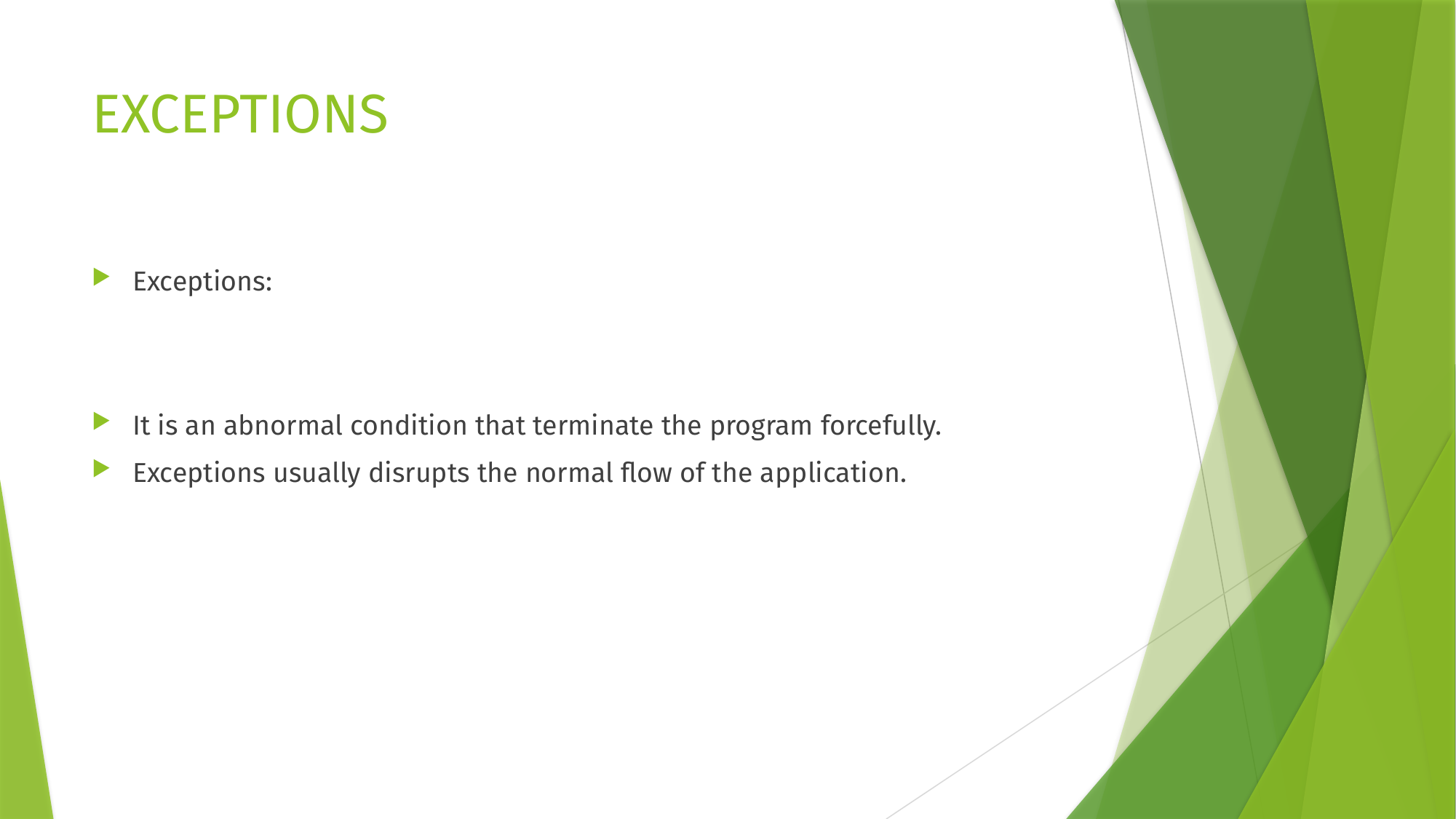

# EXCEPTIONS
Exceptions:

It is an abnormal condition that terminate the program forcefully.
Exceptions usually disrupts the normal flow of the application.